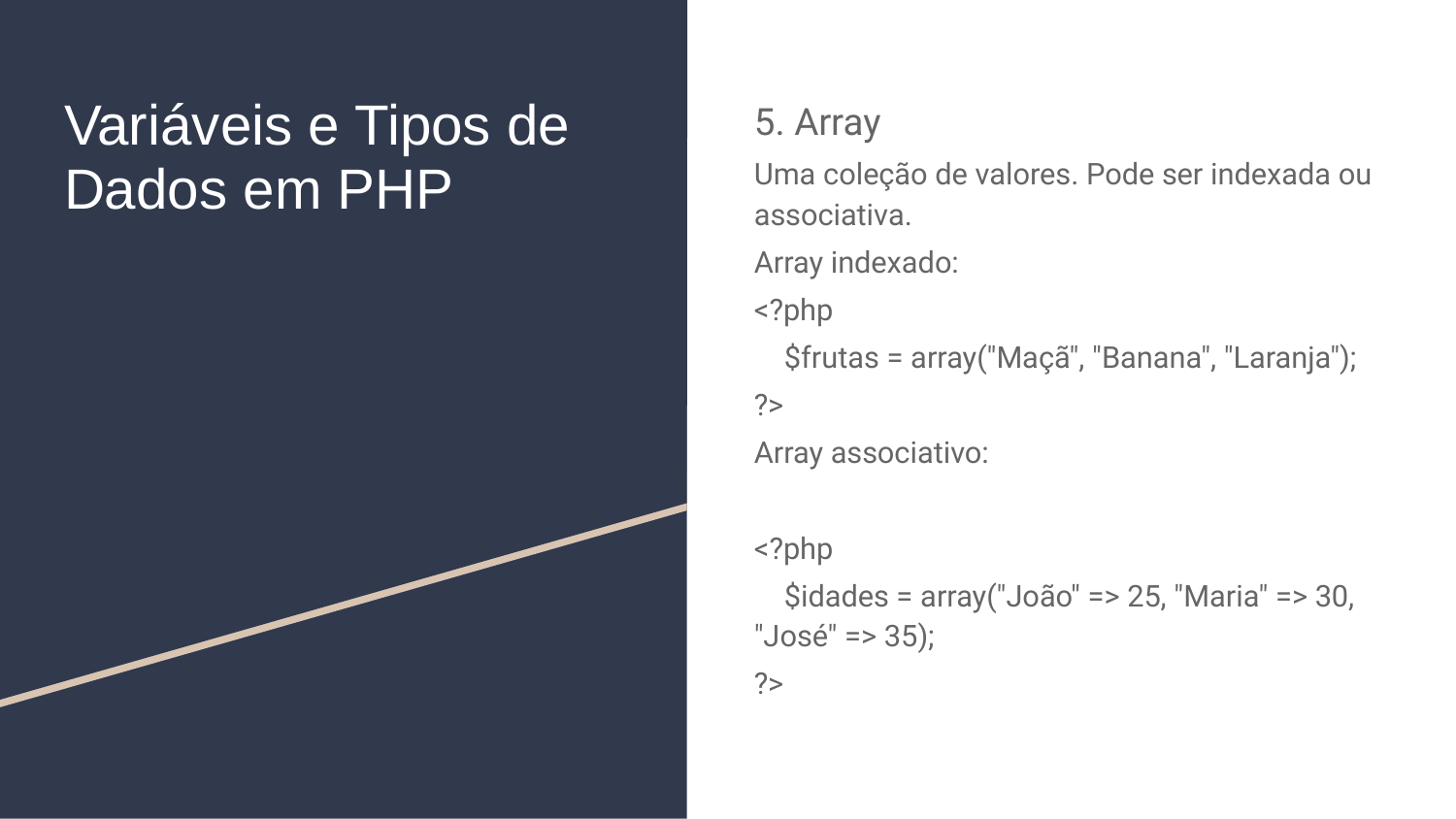

# Variáveis e Tipos de Dados em PHP
5. Array
Uma coleção de valores. Pode ser indexada ou associativa.
Array indexado:
<?php
    $frutas = array("Maçã", "Banana", "Laranja");
?>
Array associativo:

<?php
    $idades = array("João" => 25, "Maria" => 30, "José" => 35);
?>